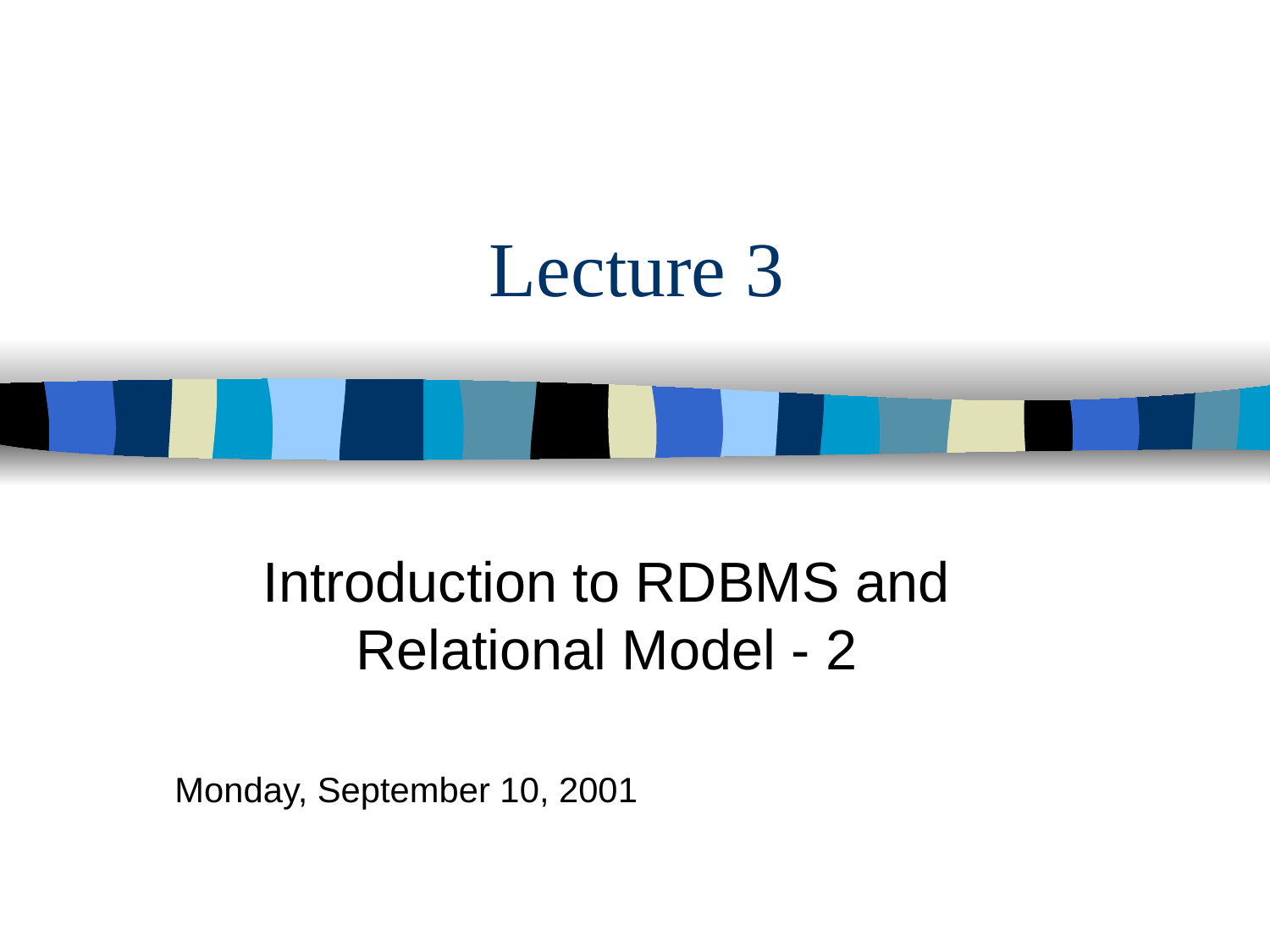

# Lecture 3
Introduction to RDBMS and Relational Model - 2

Monday, September 10, 2001